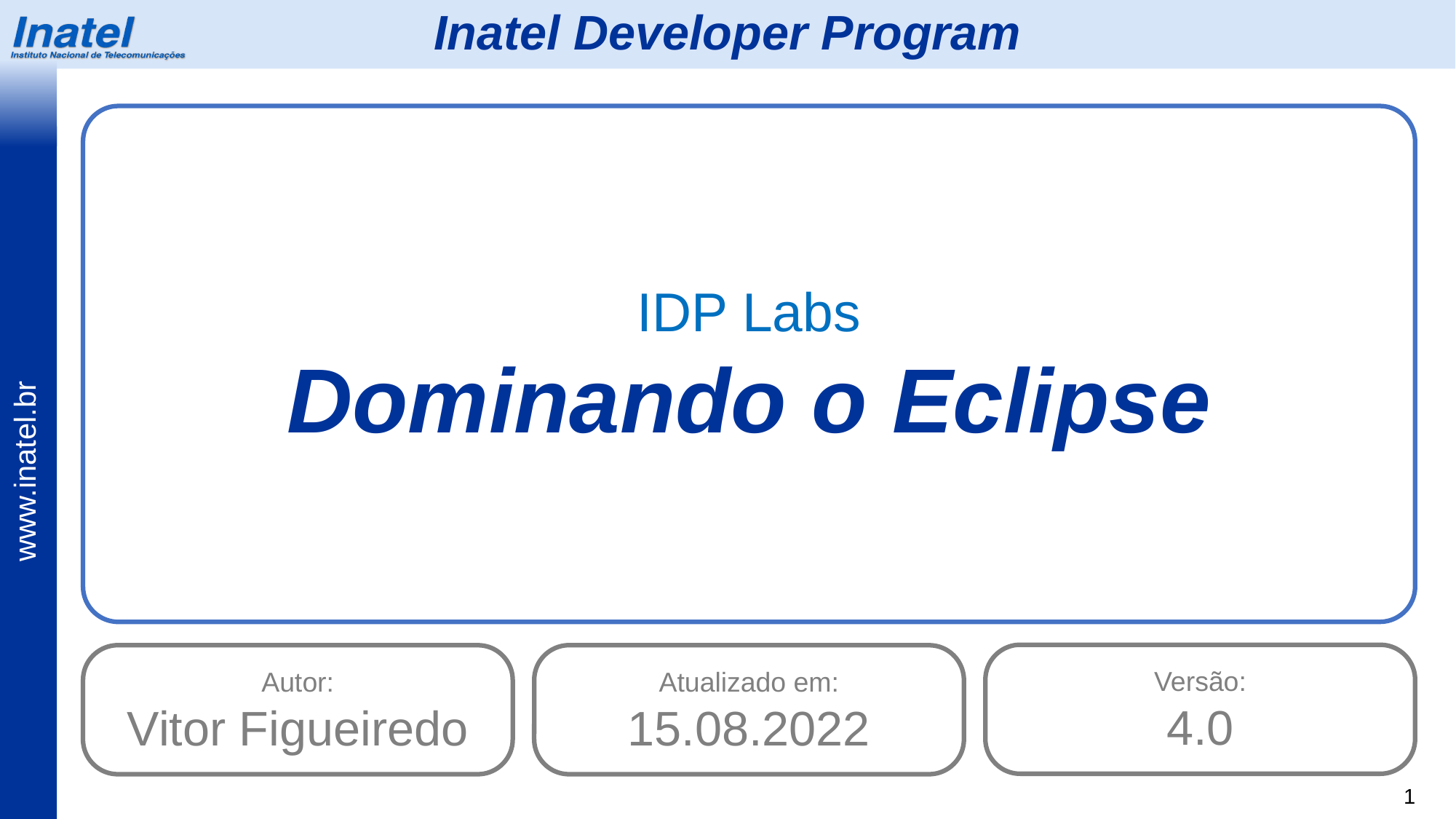

Inatel Developer Program
IDP Labs
Dominando o Eclipse
Versão:
4.0
Autor:
Vitor Figueiredo
Atualizado em:
15.08.2022